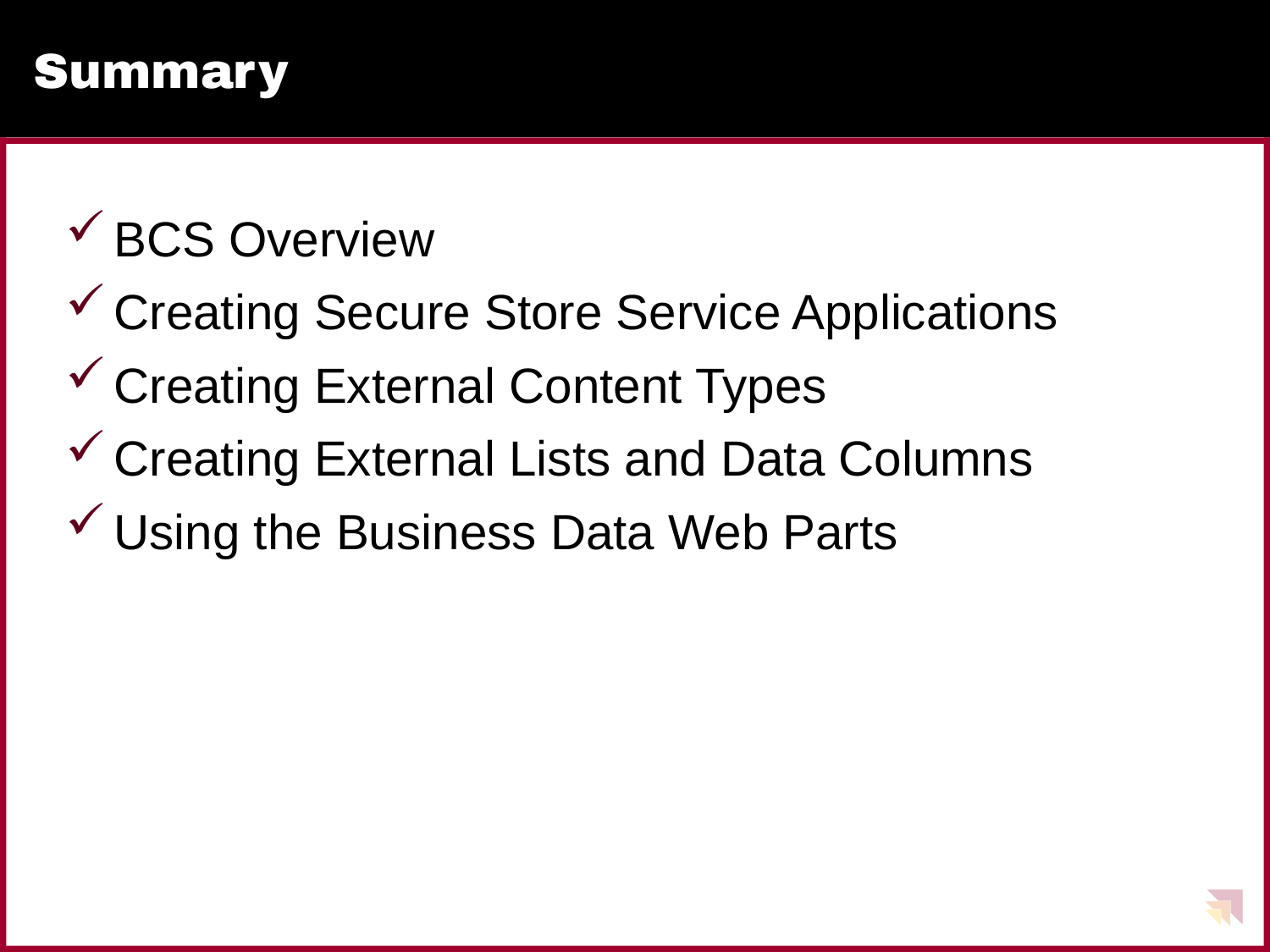

# Summary
BCS Overview
Creating Secure Store Service Applications
Creating External Content Types
Creating External Lists and Data Columns
Using the Business Data Web Parts